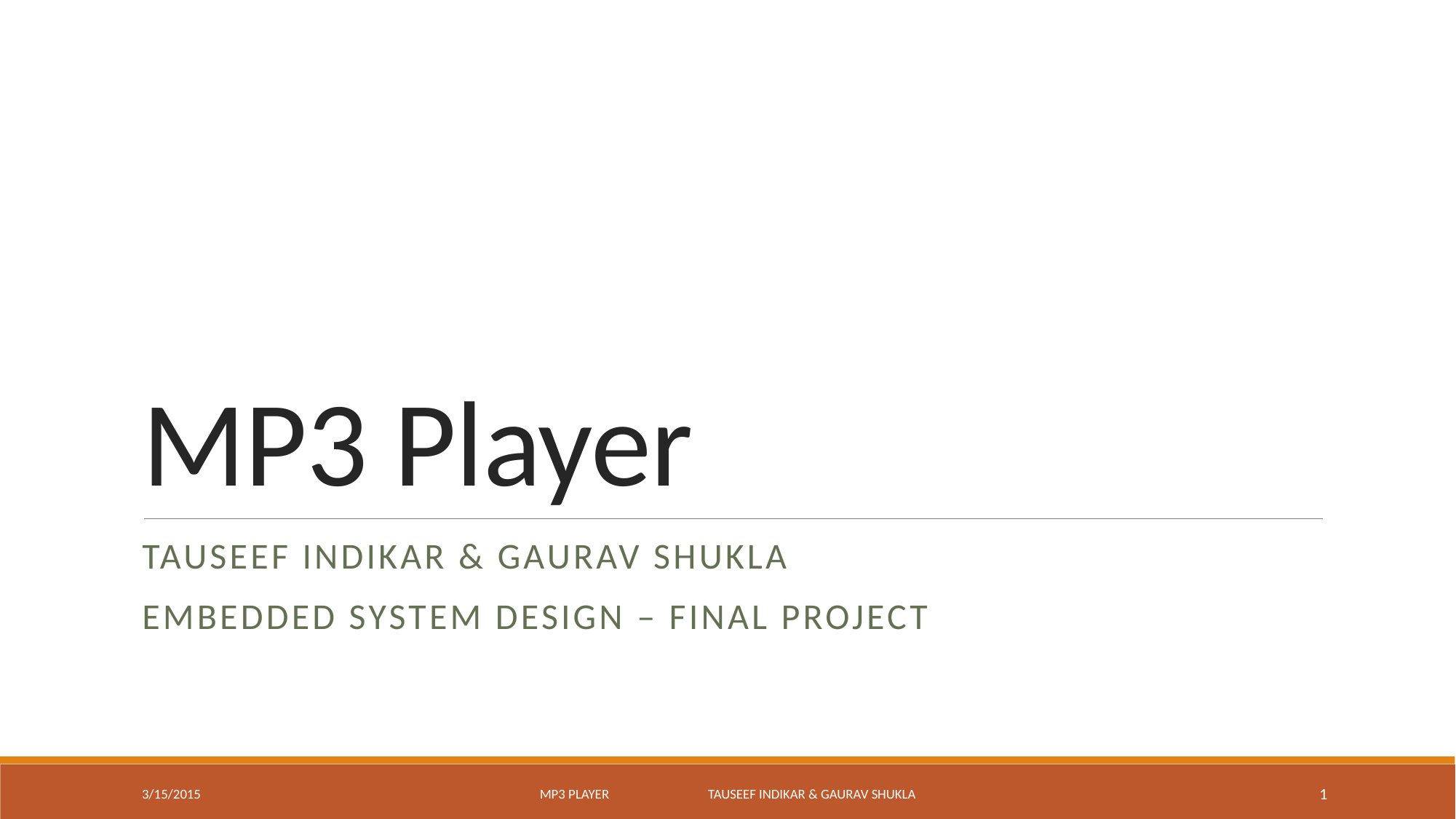

# MP3 Player
Tauseef Indikar & Gaurav Shukla
Embedded system design – final project
3/15/2015
MP3 PLAYER                                TAUSEEF INDIKAR & GAURAV SHUKLA
1